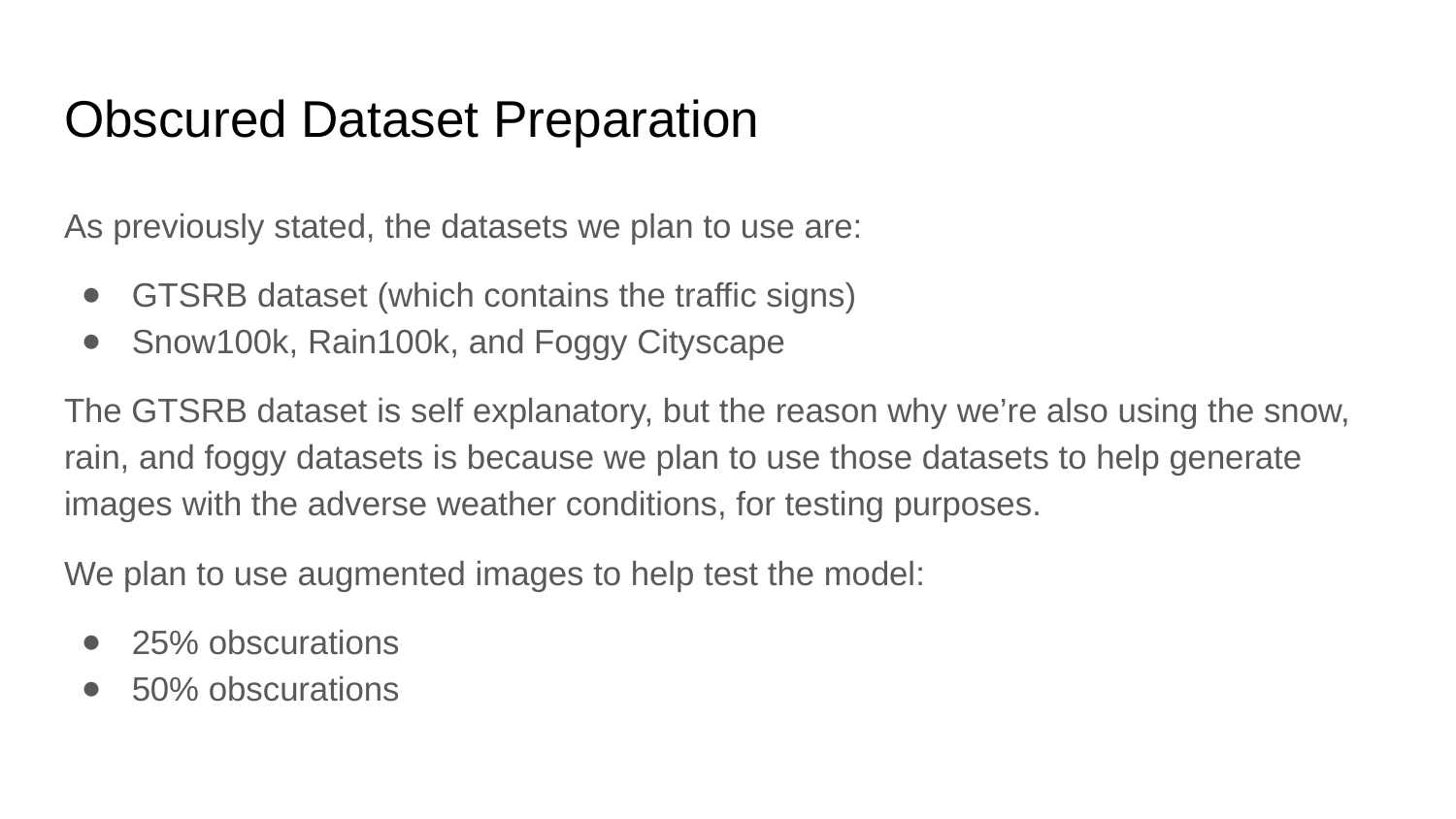

# Obscured Dataset Preparation
As previously stated, the datasets we plan to use are:
GTSRB dataset (which contains the traffic signs)
Snow100k, Rain100k, and Foggy Cityscape
The GTSRB dataset is self explanatory, but the reason why we’re also using the snow, rain, and foggy datasets is because we plan to use those datasets to help generate images with the adverse weather conditions, for testing purposes.
We plan to use augmented images to help test the model:
25% obscurations
50% obscurations